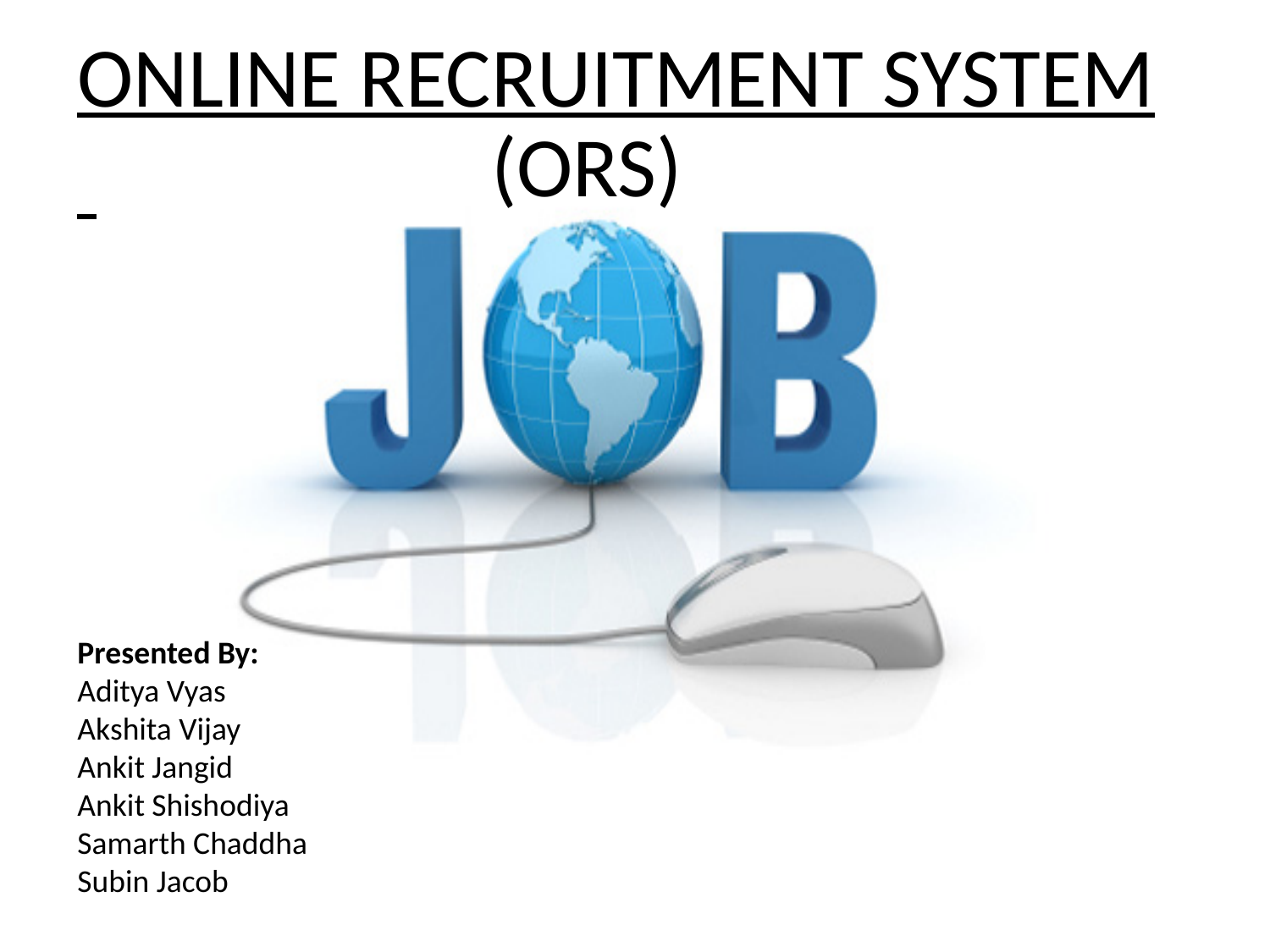

ONLINE RECRUITMENT SYSTEM

(ORS)
Presented By:
Aditya Vyas
Akshita Vijay
Ankit Jangid
Ankit Shishodiya
Samarth Chaddha
Subin Jacob